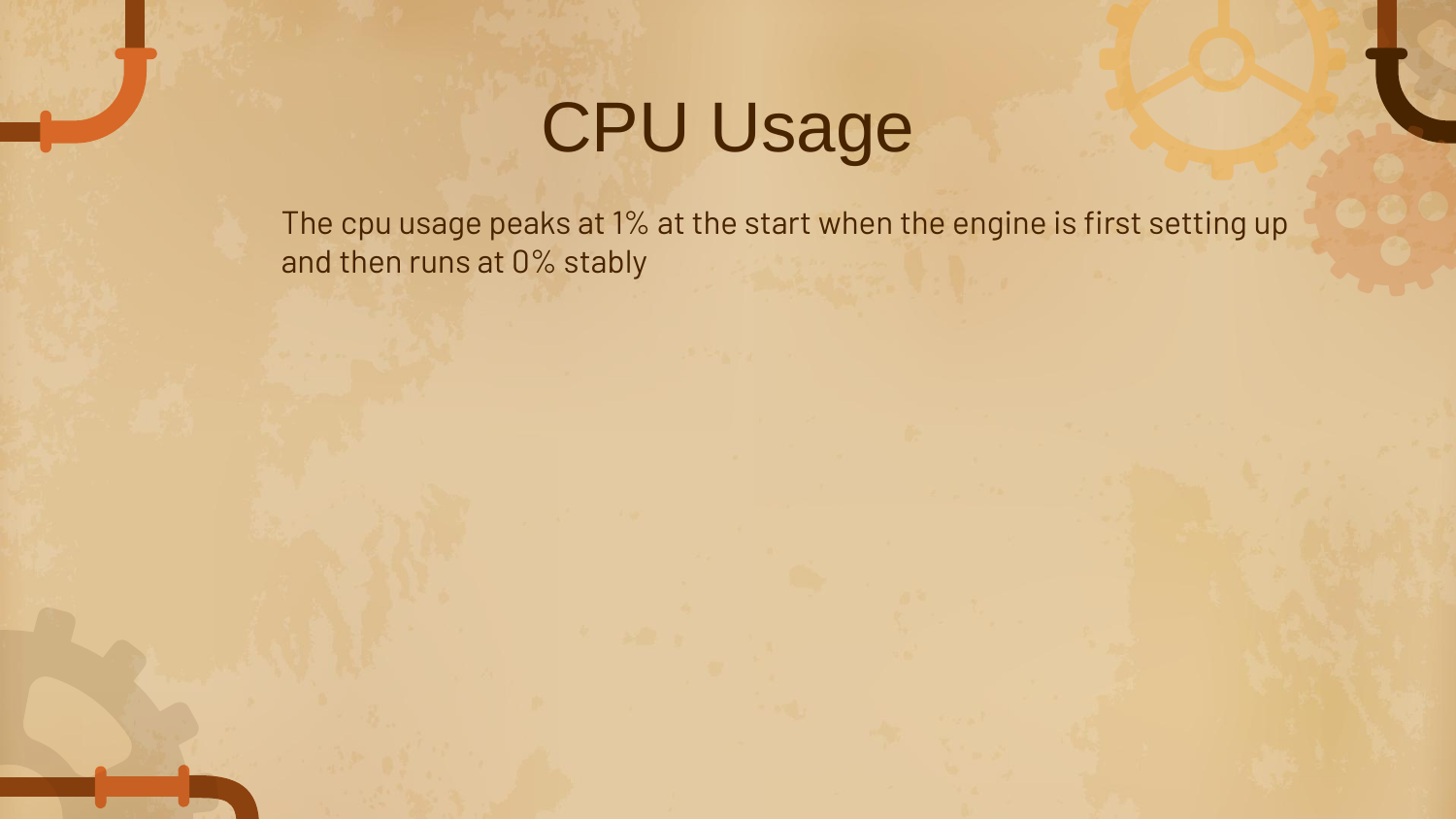

# CPU Usage
The cpu usage peaks at 1% at the start when the engine is first setting up and then runs at 0% stably